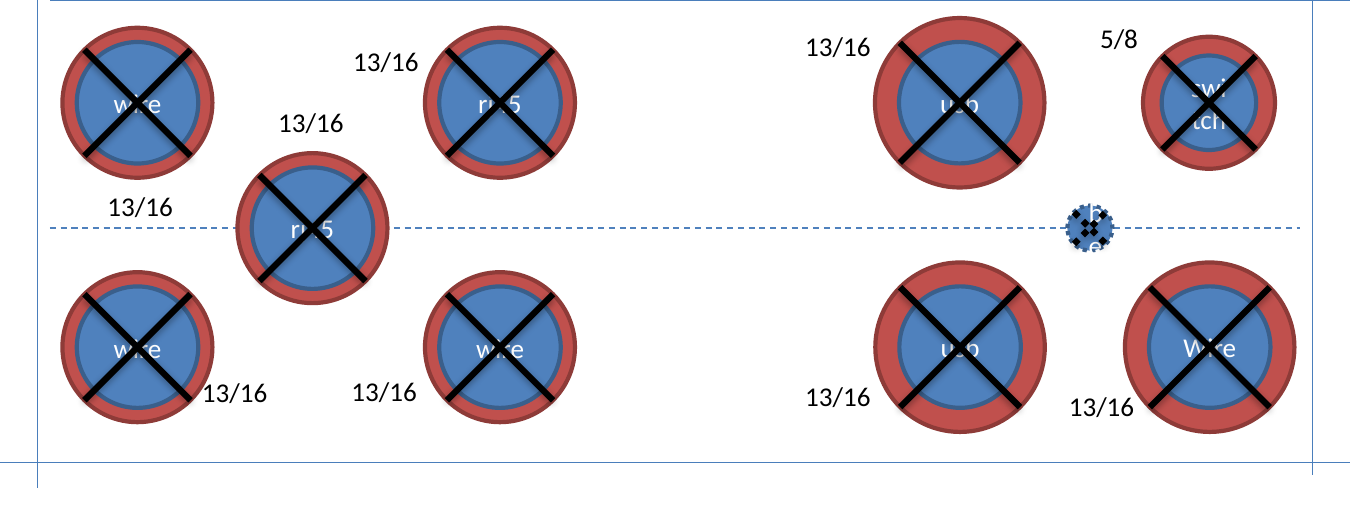

5/8

usb
13/16

wire

rj45
13/16

switch
13/16

rj45
13/16

xbee

usb

Wire

wire

wire
13/16

13/16

13/16

13/16